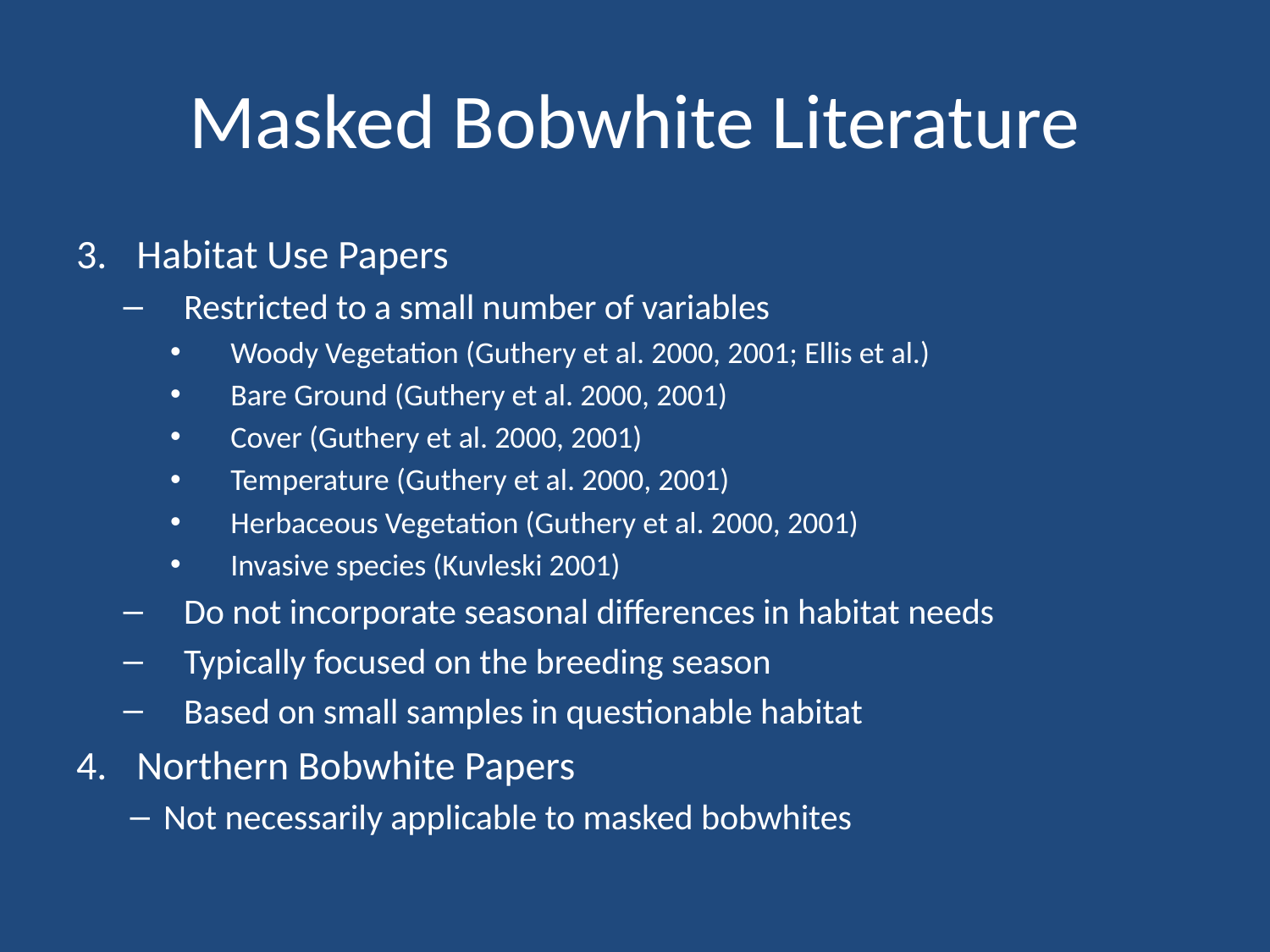

# Masked Bobwhite Literature
Habitat Use Papers
Restricted to a small number of variables
Woody Vegetation (Guthery et al. 2000, 2001; Ellis et al.)
Bare Ground (Guthery et al. 2000, 2001)
Cover (Guthery et al. 2000, 2001)
Temperature (Guthery et al. 2000, 2001)
Herbaceous Vegetation (Guthery et al. 2000, 2001)
Invasive species (Kuvleski 2001)
Do not incorporate seasonal differences in habitat needs
Typically focused on the breeding season
Based on small samples in questionable habitat
Northern Bobwhite Papers
Not necessarily applicable to masked bobwhites